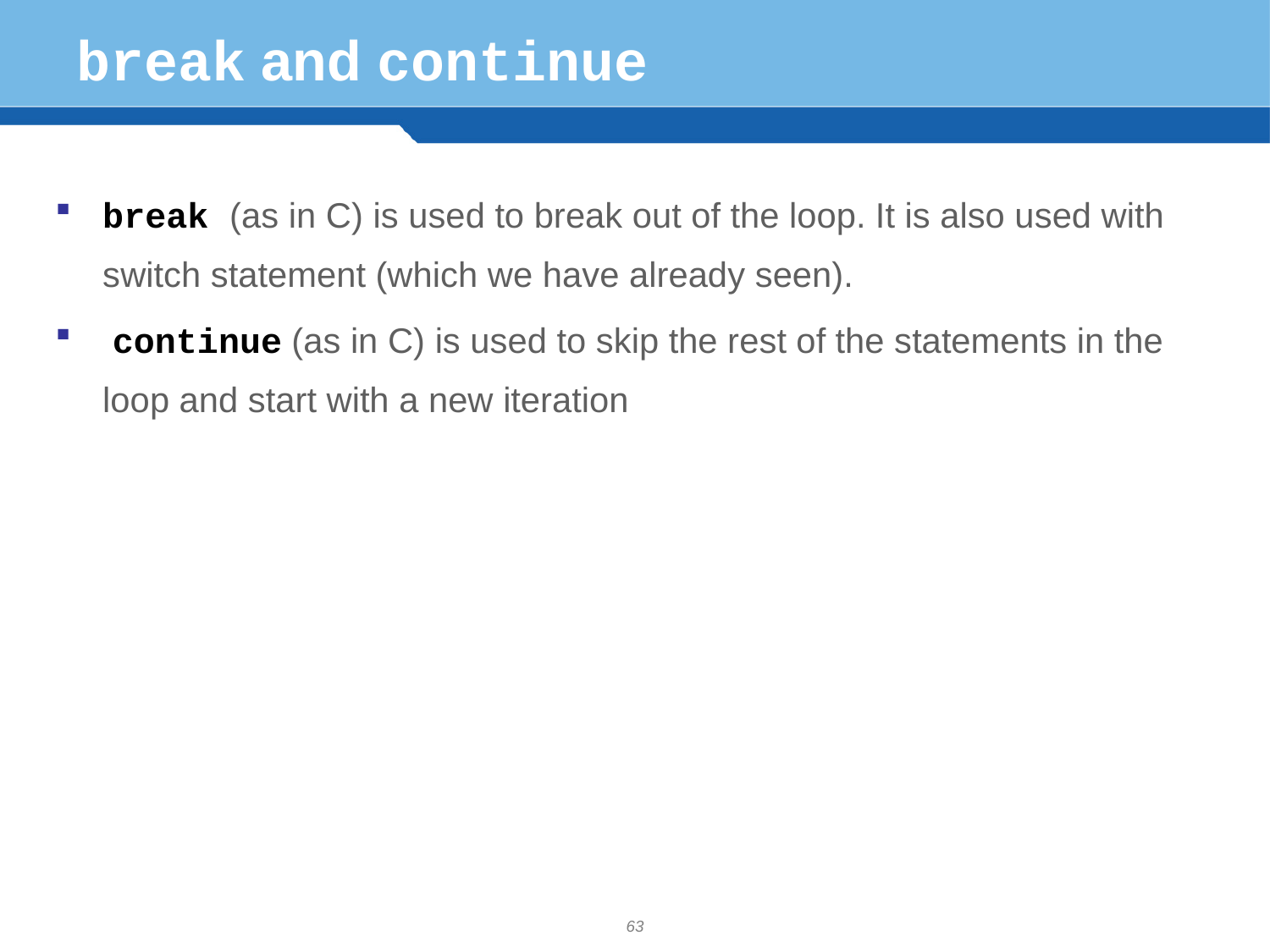

# break and continue
break (as in C) is used to break out of the loop. It is also used with switch statement (which we have already seen).
 continue (as in C) is used to skip the rest of the statements in the loop and start with a new iteration

63